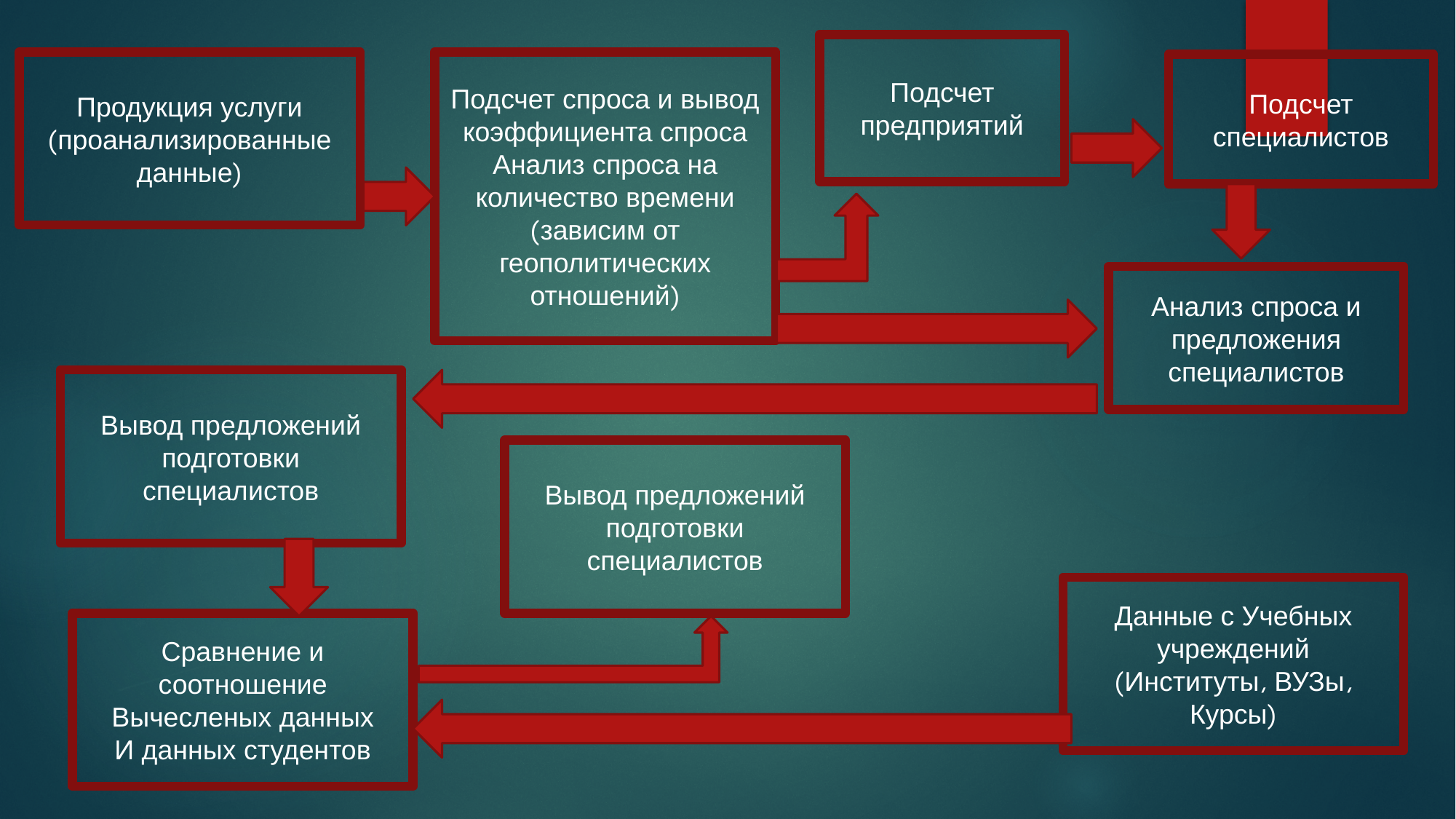

Подсчет предприятий
Продукция услуги
(проанализированные данные)
Подсчет спроса и вывод коэффициента спроса
Анализ спроса на количество времени
(зависим от геополитических отношений)
Подсчет специалистов

Анализ спроса и предложения специалистов

Вывод предложений подготовки специалистов

Вывод предложений подготовки специалистов

Данные с Учебных учреждений
(Институты, ВУЗы, Курсы)
Сравнение и соотношение
Вычесленых данных
И данных студентов